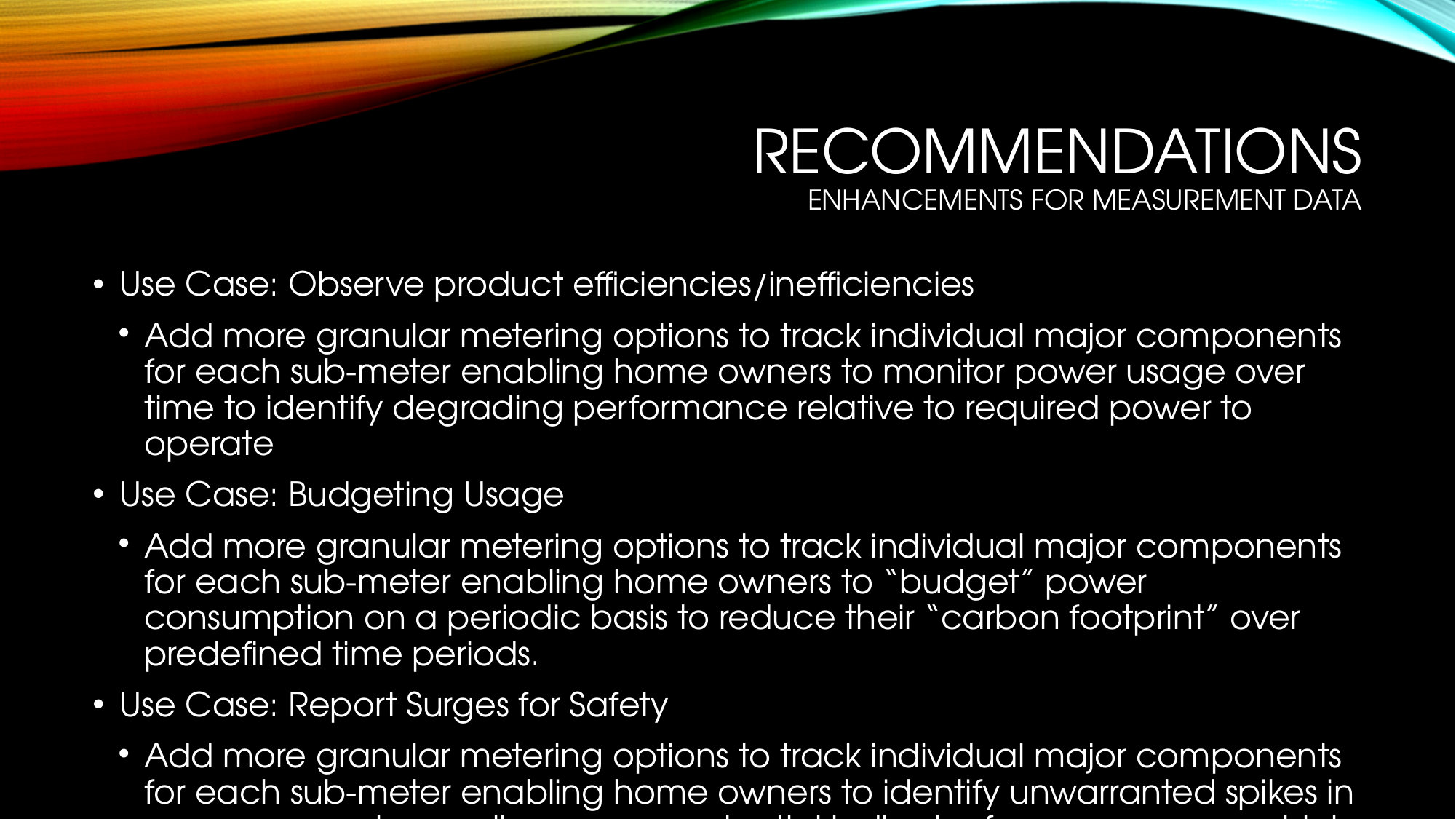

Recommendations
enhancements for measurement data
Use Case: Observe product efficiencies/inefficiencies
Add more granular metering options to track individual major components for each sub-meter enabling home owners to monitor power usage over time to identify degrading performance relative to required power to operate
Use Case: Budgeting Usage
Add more granular metering options to track individual major components for each sub-meter enabling home owners to “budget” power consumption on a periodic basis to reduce their “carbon footprint” over predefined time periods.
Use Case: Report Surges for Safety
Add more granular metering options to track individual major components for each sub-meter enabling home owners to identify unwarranted spikes in energy usage by appliance as a potential indicator for power surges which may indicate potential for fire hazard